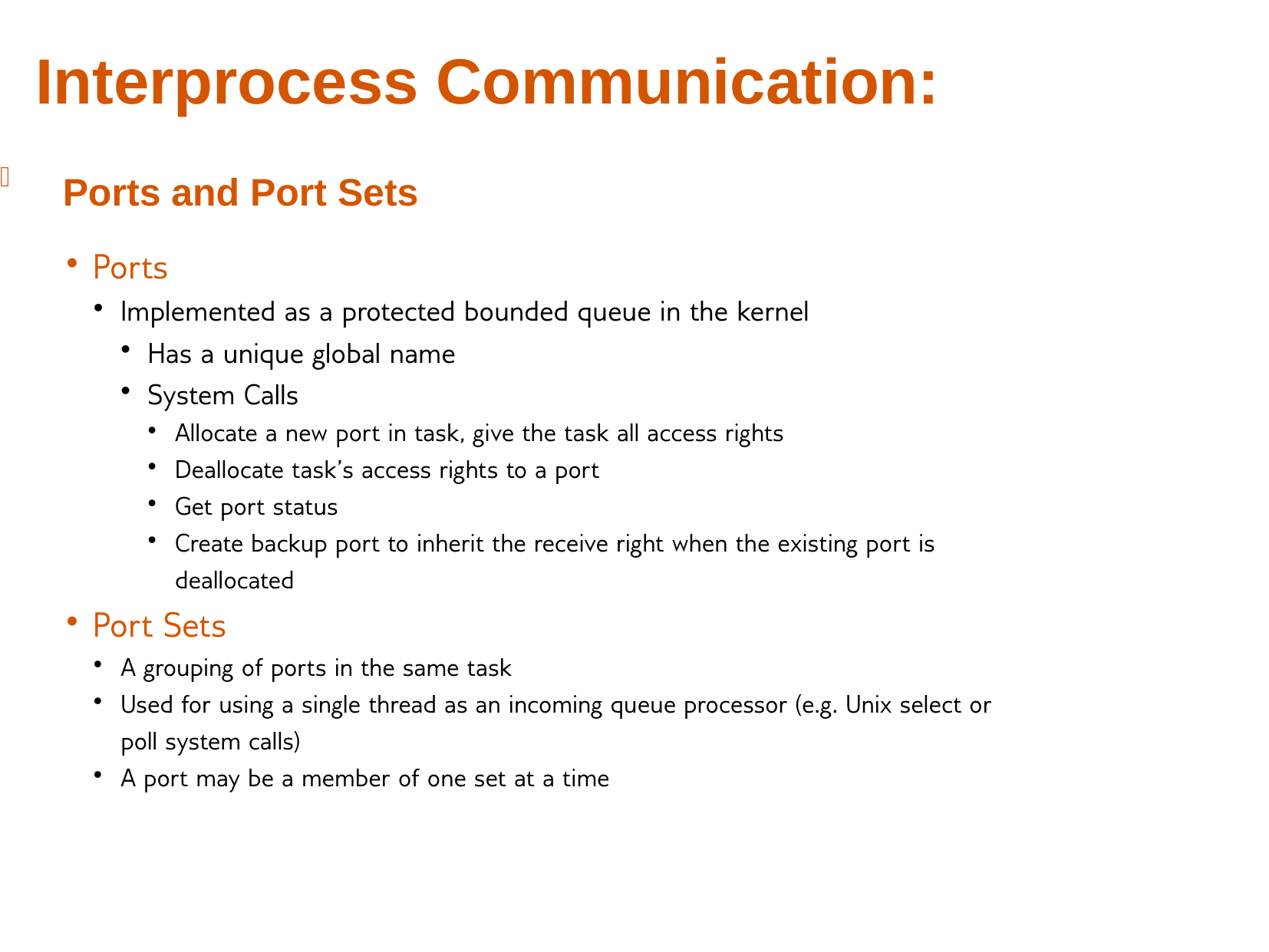

Interprocess Communication:
  Ports and Port Sets
Ports
Implemented as a protected bounded queue in the kernel
Has a unique global name
System Calls
Allocate a new port in task, give the task all access rights
Deallocate task’s access rights to a port
Get port status
Create backup port to inherit the receive right when the existing port is deallocated
Port Sets
A grouping of ports in the same task
Used for using a single thread as an incoming queue processor (e.g. Unix select or poll system calls)‏
A port may be a member of one set at a time